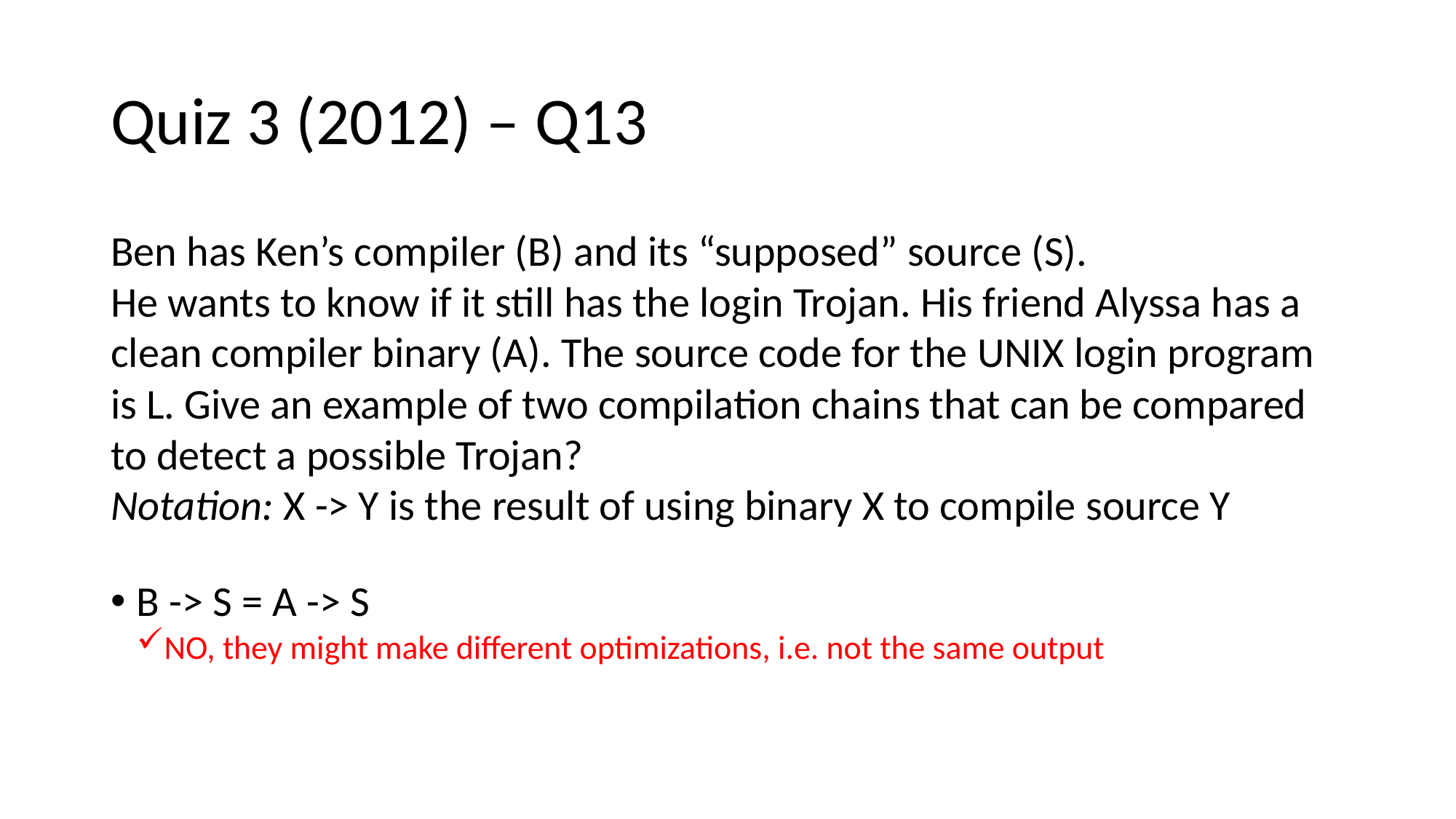

Quiz 3 (2012) – Q13
Ben has Ken’s compiler (B) and its “supposed” source (S).
He wants to know if it still has the login Trojan. His friend Alyssa has a clean compiler binary (A). The source code for the UNIX login program is L. Give an example of two compilation chains that can be compared to detect a possible Trojan?
Notation: X -> Y is the result of using binary X to compile source Y

B -> S = A -> S
NO, they might make different optimizations, i.e. not the same output